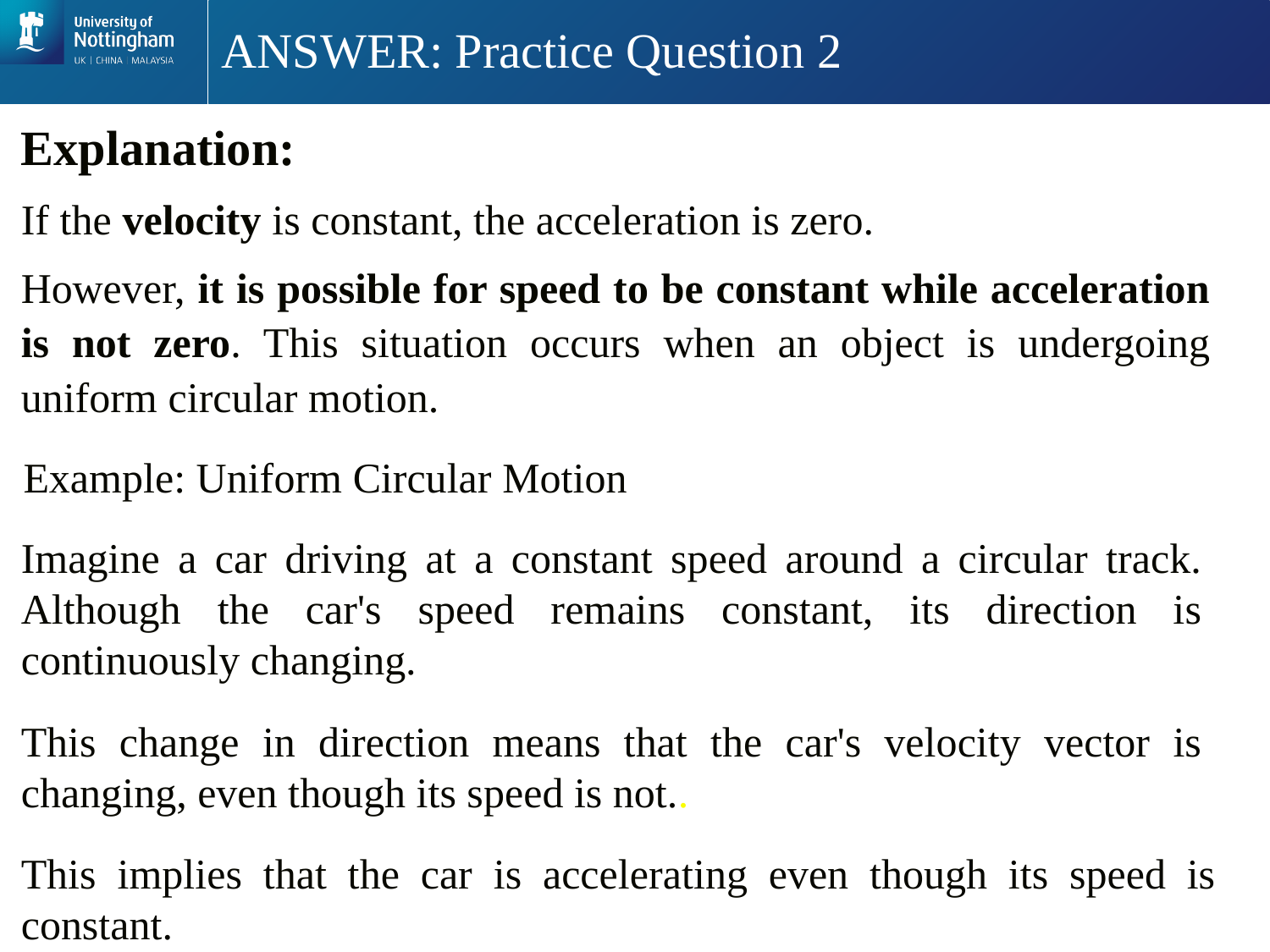

# ANSWER: Practice Question 2
Explanation:
If the velocity is constant, the acceleration is zero.
However, it is possible for speed to be constant while acceleration is not zero. This situation occurs when an object is undergoing uniform circular motion.
Example: Uniform Circular Motion
Imagine a car driving at a constant speed around a circular track. Although the car's speed remains constant, its direction is continuously changing.
This change in direction means that the car's velocity vector is changing, even though its speed is not..
This implies that the car is accelerating even though its speed is constant.